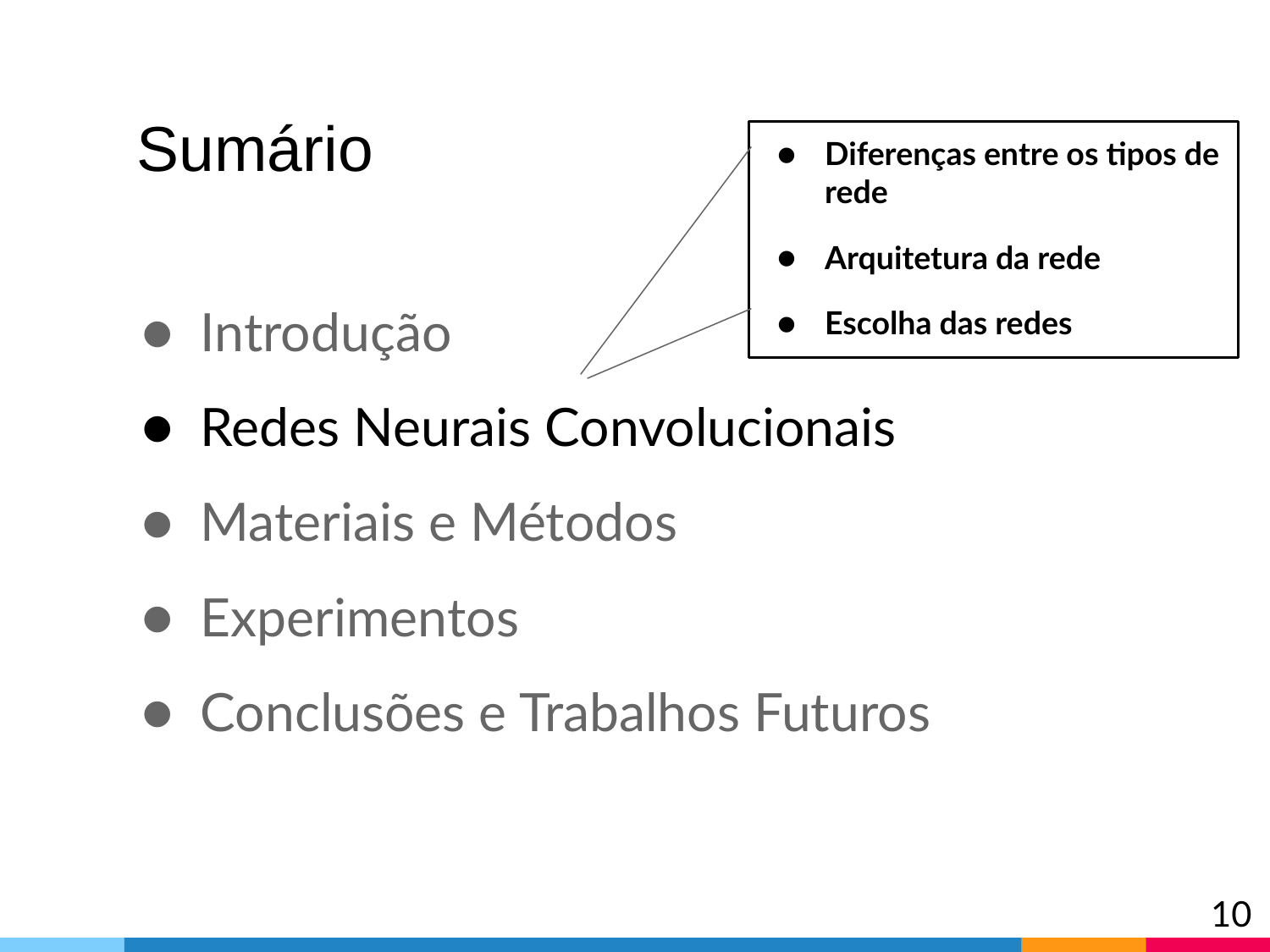

# Sumário
Diferenças entre os tipos de rede

Arquitetura da rede

Escolha das redes
Introdução
Redes Neurais Convolucionais
Materiais e Métodos
Experimentos
Conclusões e Trabalhos Futuros

10